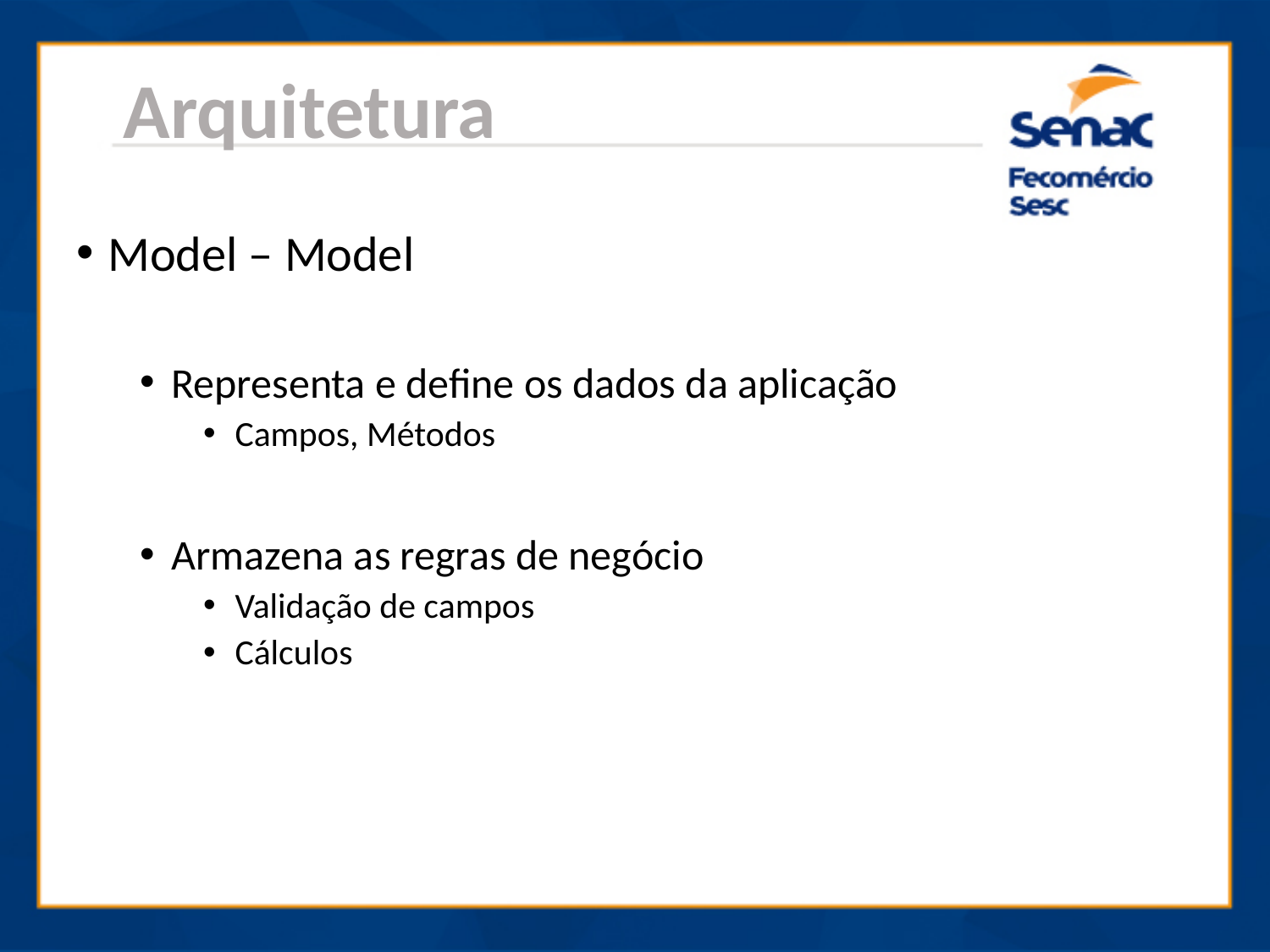

Arquitetura
Model – Model

Representa e define os dados da aplicação
Campos, Métodos

Armazena as regras de negócio
Validação de campos
Cálculos